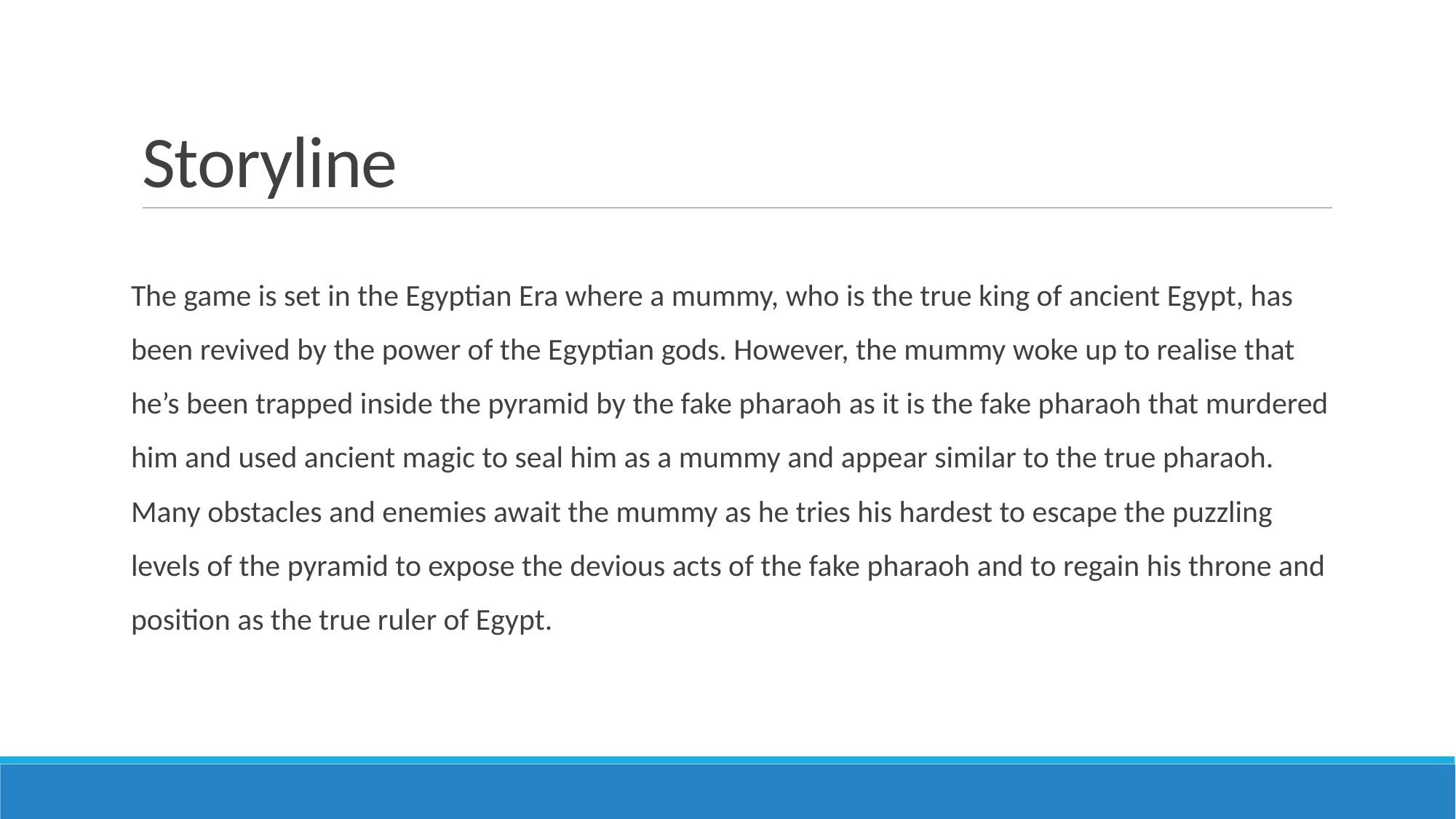

# Storyline

The game is set in the Egyptian Era where a mummy, who is the true king of ancient Egypt, has
been revived by the power of the Egyptian gods. However, the mummy woke up to realise that
he’s been trapped inside the pyramid by the fake pharaoh as it is the fake pharaoh that murdered
him and used ancient magic to seal him as a mummy and appear similar to the true pharaoh.
Many obstacles and enemies await the mummy as he tries his hardest to escape the puzzling
levels of the pyramid to expose the devious acts of the fake pharaoh and to regain his throne and
position as the true ruler of Egypt.